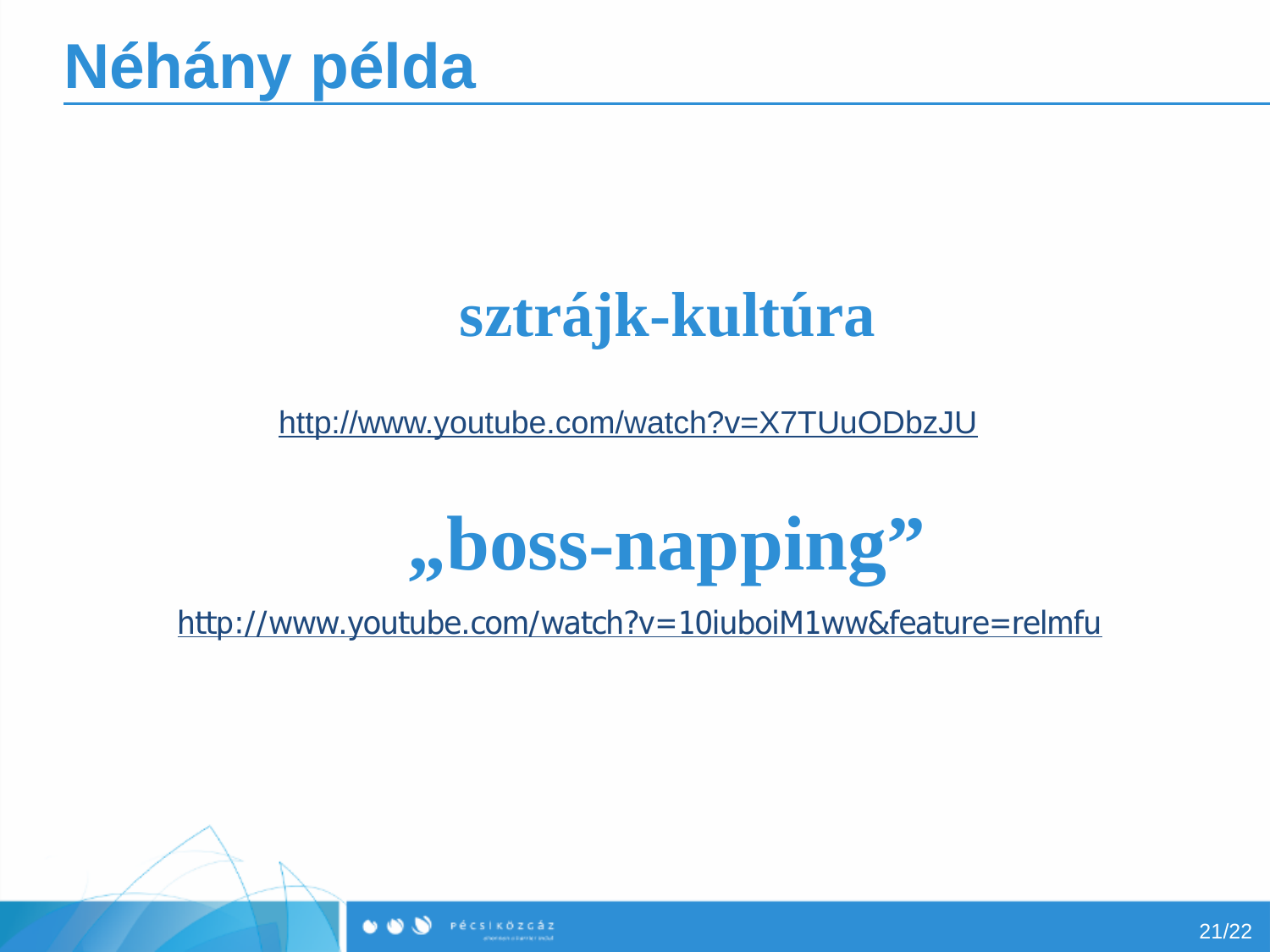

# Néhány példa
sztrájk-kultúra
http://www.youtube.com/watch?v=X7TUuODbzJU

„boss-napping”
http://www.youtube.com/watch?v=10iuboiM1ww&feature=relmfu

21/22